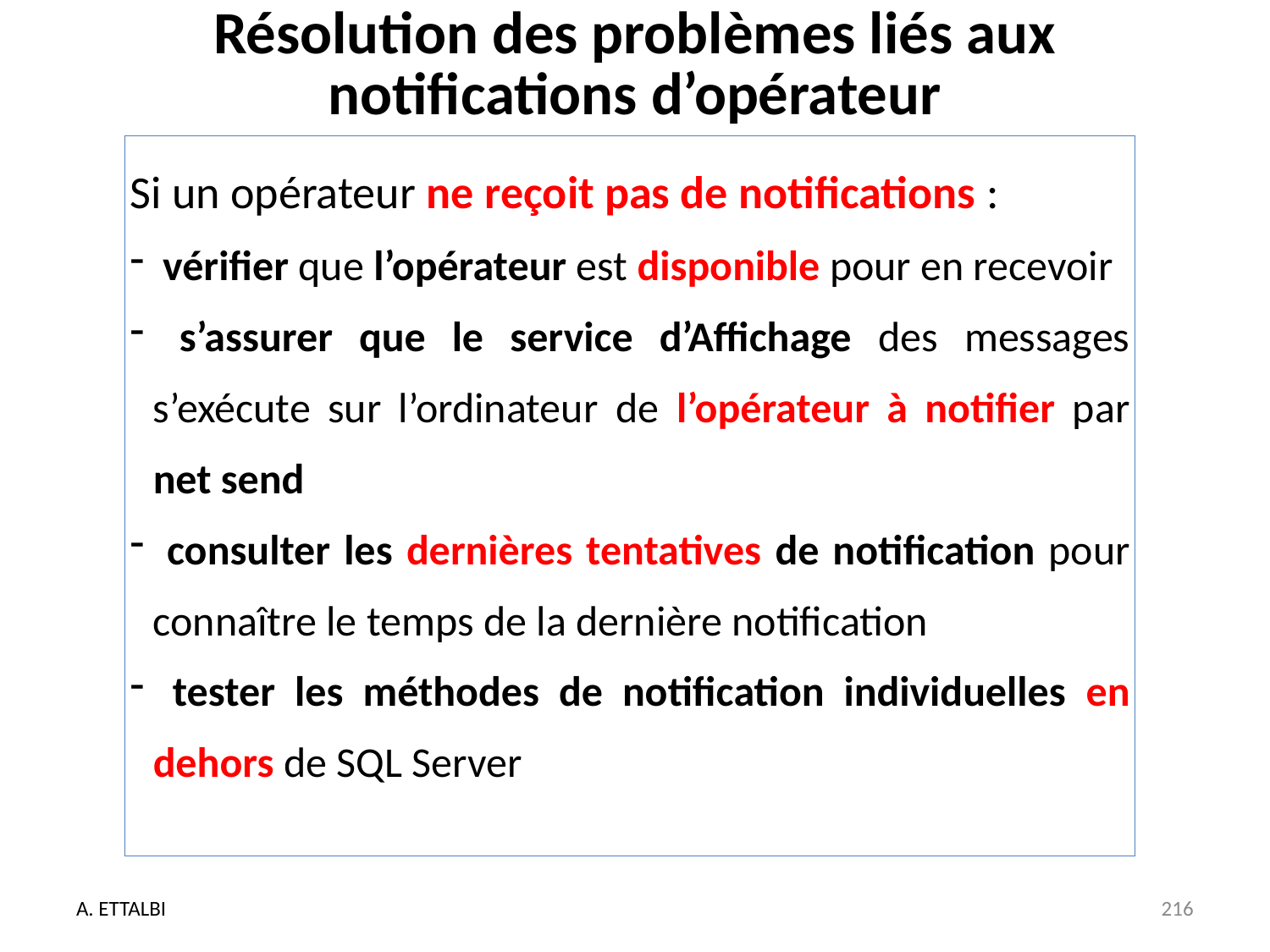

# Résolution des problèmes liés aux notifications d’opérateur
Si un opérateur ne reçoit pas de notifications :
 vérifier que l’opérateur est disponible pour en recevoir
 s’assurer que le service d’Affichage des messages s’exécute sur l’ordinateur de l’opérateur à notifier par net send
 consulter les dernières tentatives de notification pour connaître le temps de la dernière notification
 tester les méthodes de notification individuelles en dehors de SQL Server
A. ETTALBI
216